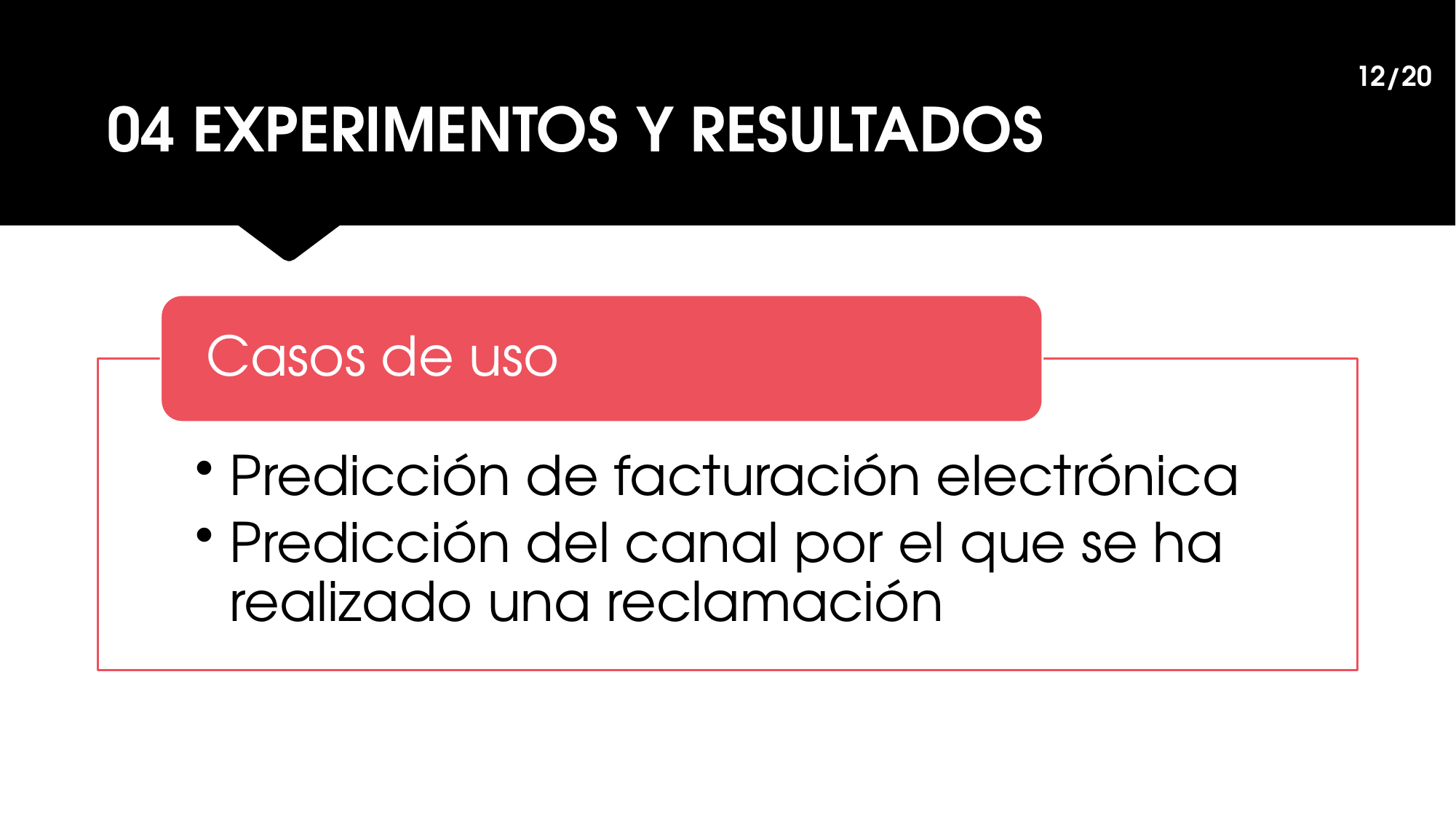

# 04 EXPERIMENTOS Y RESULTADOS
12/20
Predicción de facturación electrónica
Predicción del canal por el que se ha realizado una reclamación
Casos de uso